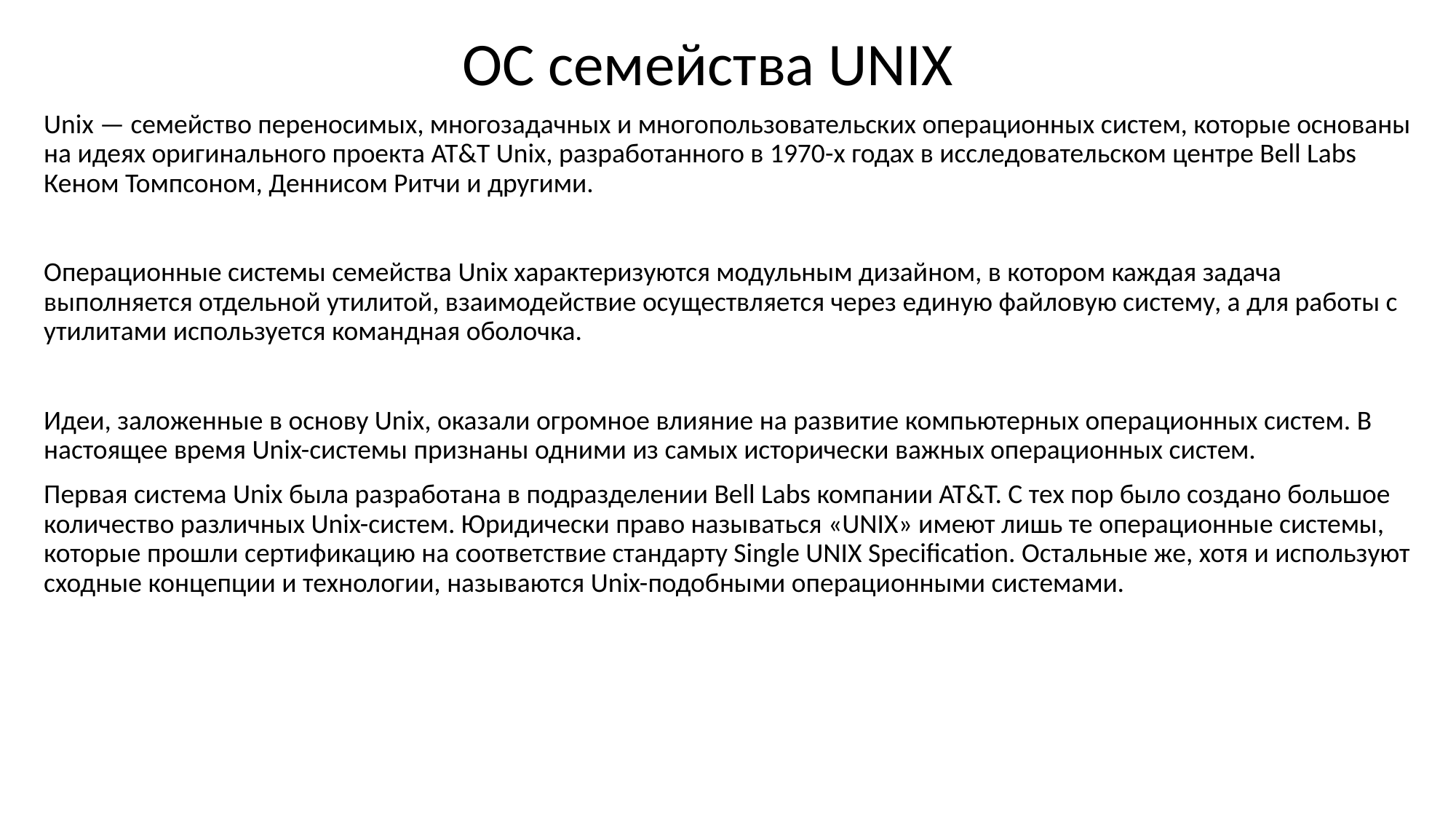

# ОС семейства UNIX
Unix — семейство переносимых, многозадачных и многопользовательских операционных систем, которые основаны на идеях оригинального проекта AT&T Unix, разработанного в 1970-х годах в исследовательском центре Bell Labs Кеном Томпсоном, Деннисом Ритчи и другими.

Операционные системы семейства Unix характеризуются модульным дизайном, в котором каждая задача выполняется отдельной утилитой, взаимодействие осуществляется через единую файловую систему, а для работы с утилитами используется командная оболочка.

Идеи, заложенные в основу Unix, оказали огромное влияние на развитие компьютерных операционных систем. В настоящее время Unix-системы признаны одними из самых исторически важных операционных систем.
Первая система Unix была разработана в подразделении Bell Labs компании AT&T. С тех пор было создано большое количество различных Unix-систем. Юридически право называться «UNIX» имеют лишь те операционные системы, которые прошли сертификацию на соответствие стандарту Single UNIX Specification. Остальные же, хотя и используют сходные концепции и технологии, называются Unix-подобными операционными системами.